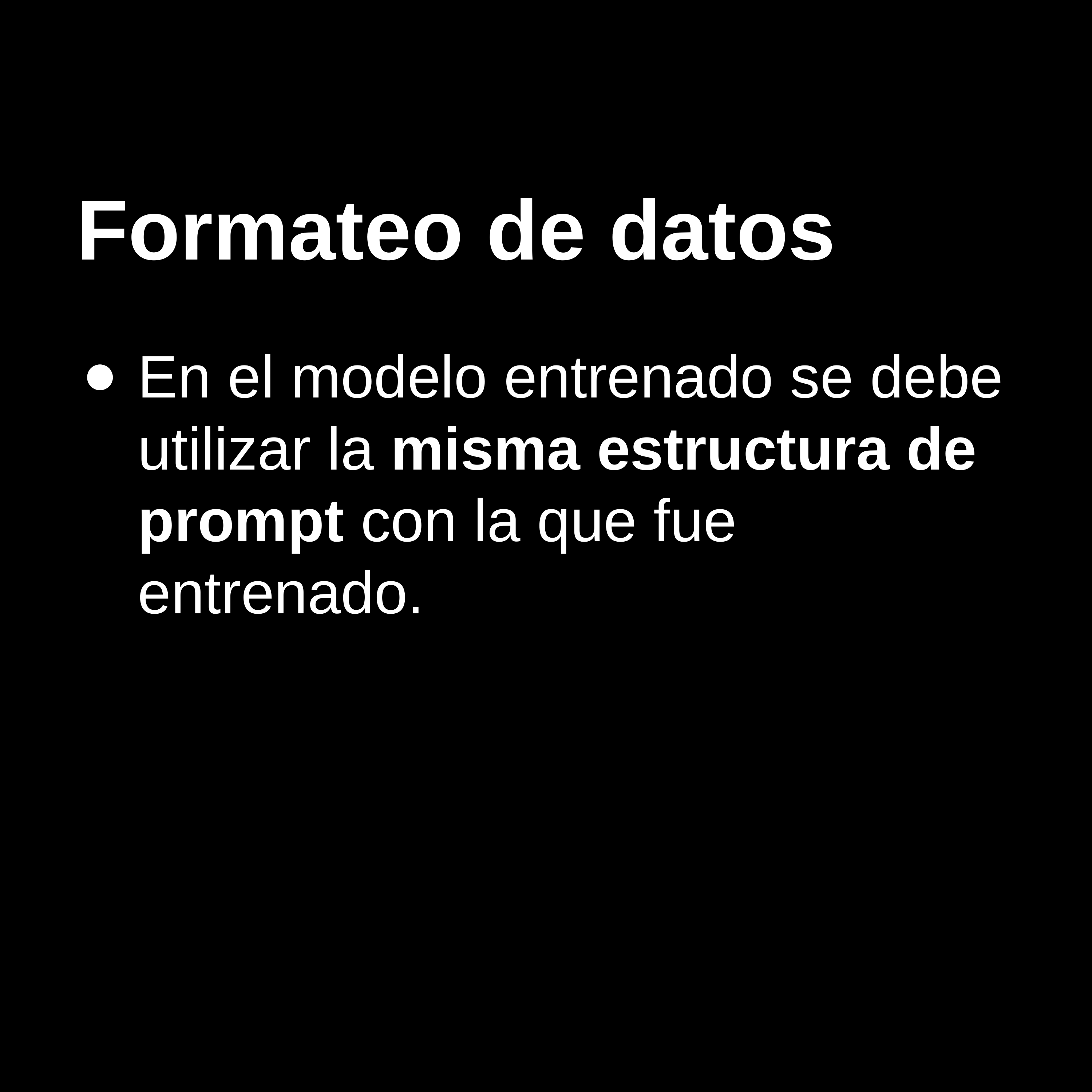

# Formateo de datos
En el modelo entrenado se debe utilizar la misma estructura de prompt con la que fue entrenado.